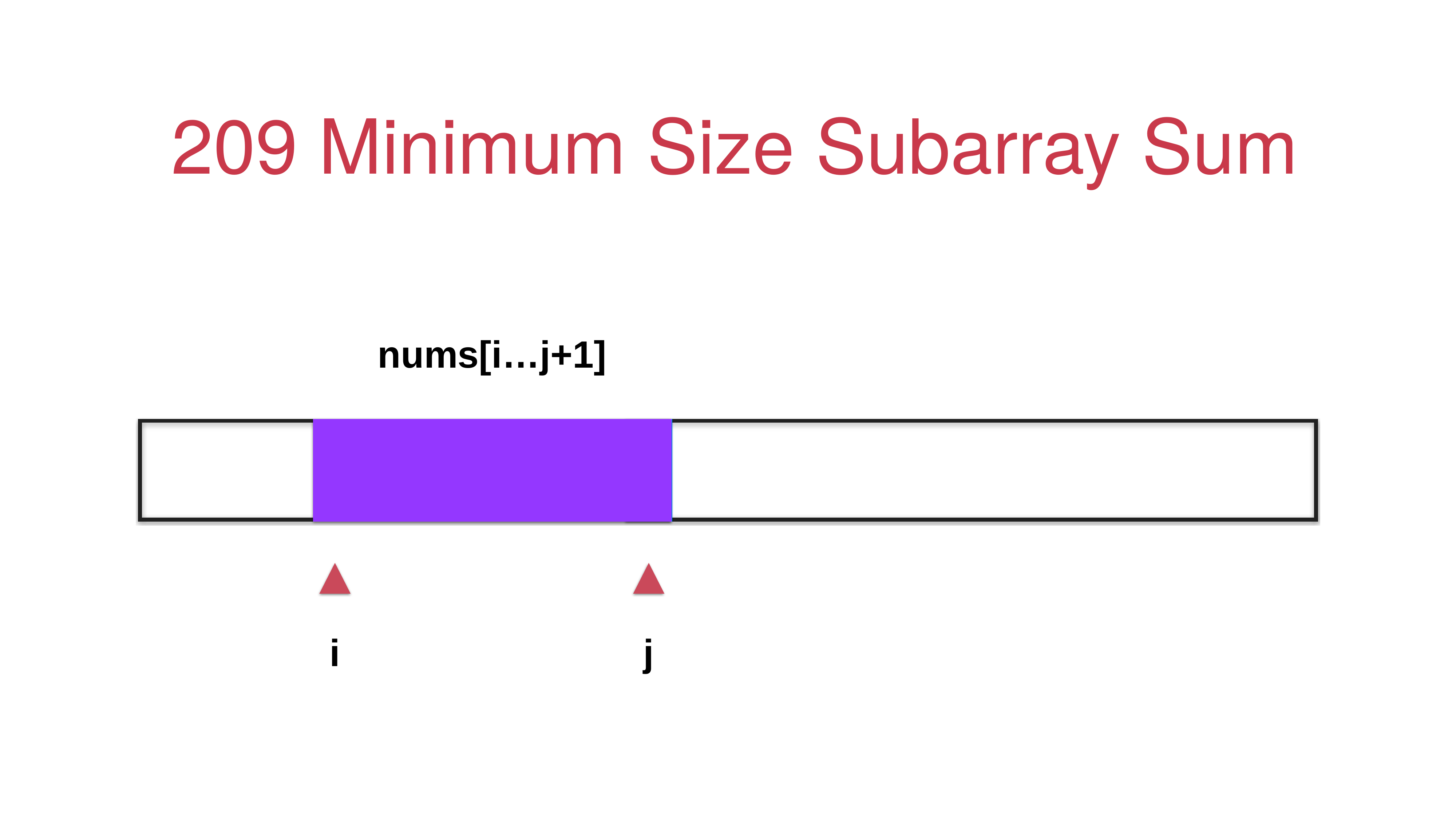

# 209 Minimum Size Subarray Sum
nums[i…j+1]

i

j